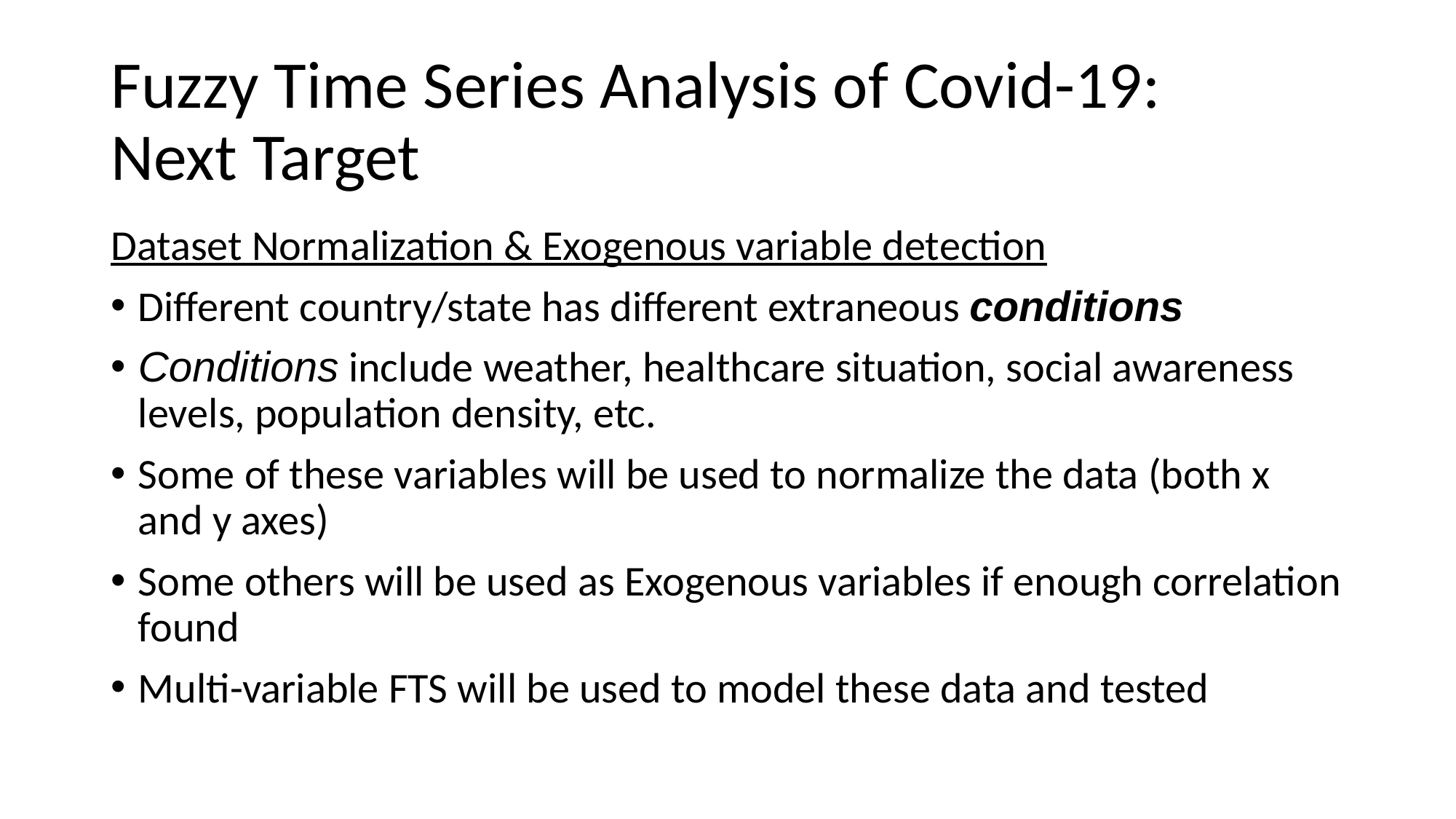

# Fuzzy Time Series Analysis of Covid-19: Next Target
Dataset Normalization & Exogenous variable detection
Different country/state has different extraneous conditions
Conditions include weather, healthcare situation, social awareness levels, population density, etc.
Some of these variables will be used to normalize the data (both x and y axes)
Some others will be used as Exogenous variables if enough correlation found
Multi-variable FTS will be used to model these data and tested